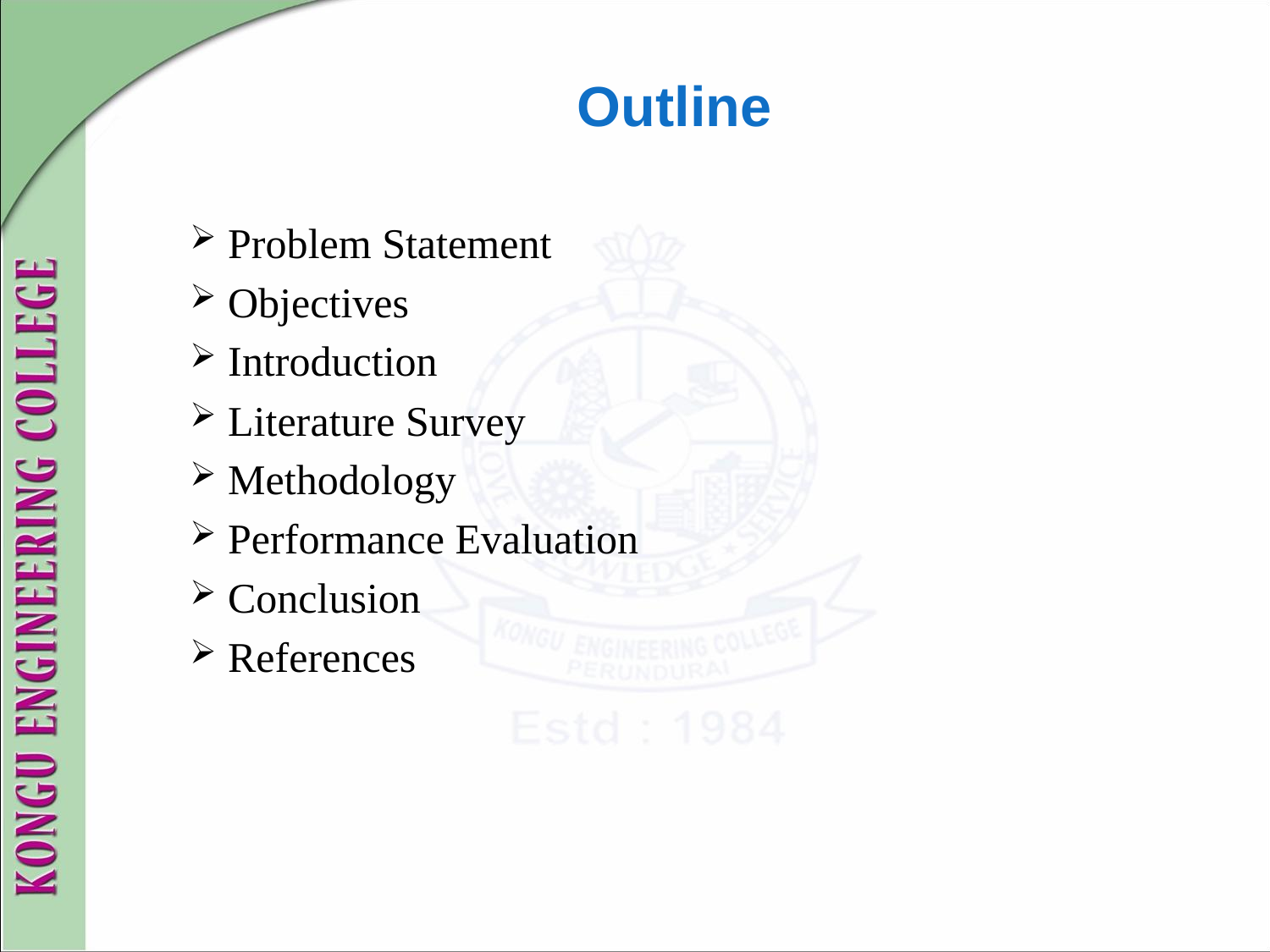

# Outline
Problem Statement
Objectives
Introduction
Literature Survey
Methodology
Performance Evaluation
Conclusion
References